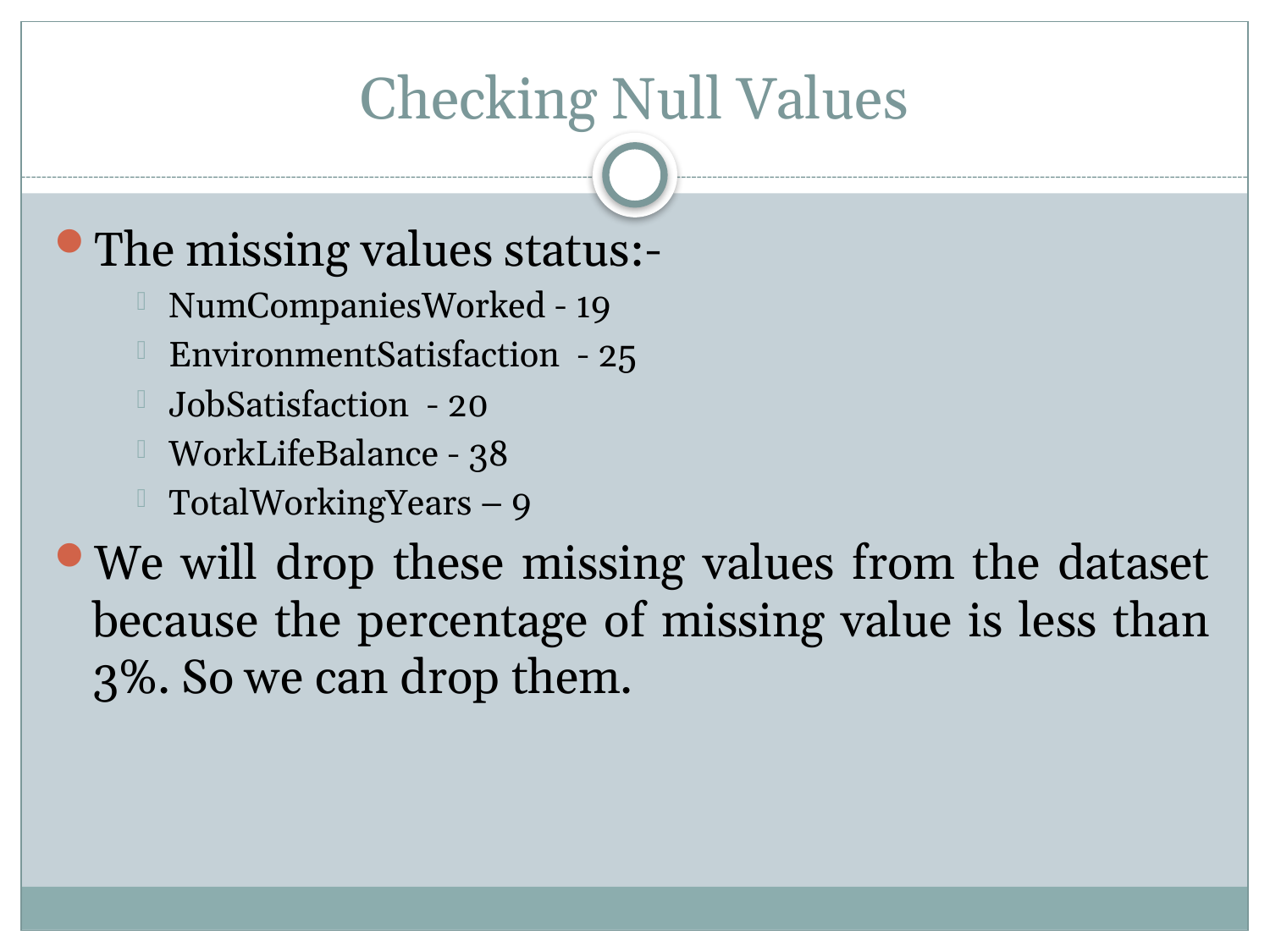

# Checking Null Values
The missing values status:-
NumCompaniesWorked - 19
EnvironmentSatisfaction  - 25
JobSatisfaction  - 20
WorkLifeBalance - 38
TotalWorkingYears – 9
We will drop these missing values from the dataset because the percentage of missing value is less than 3%. So we can drop them.